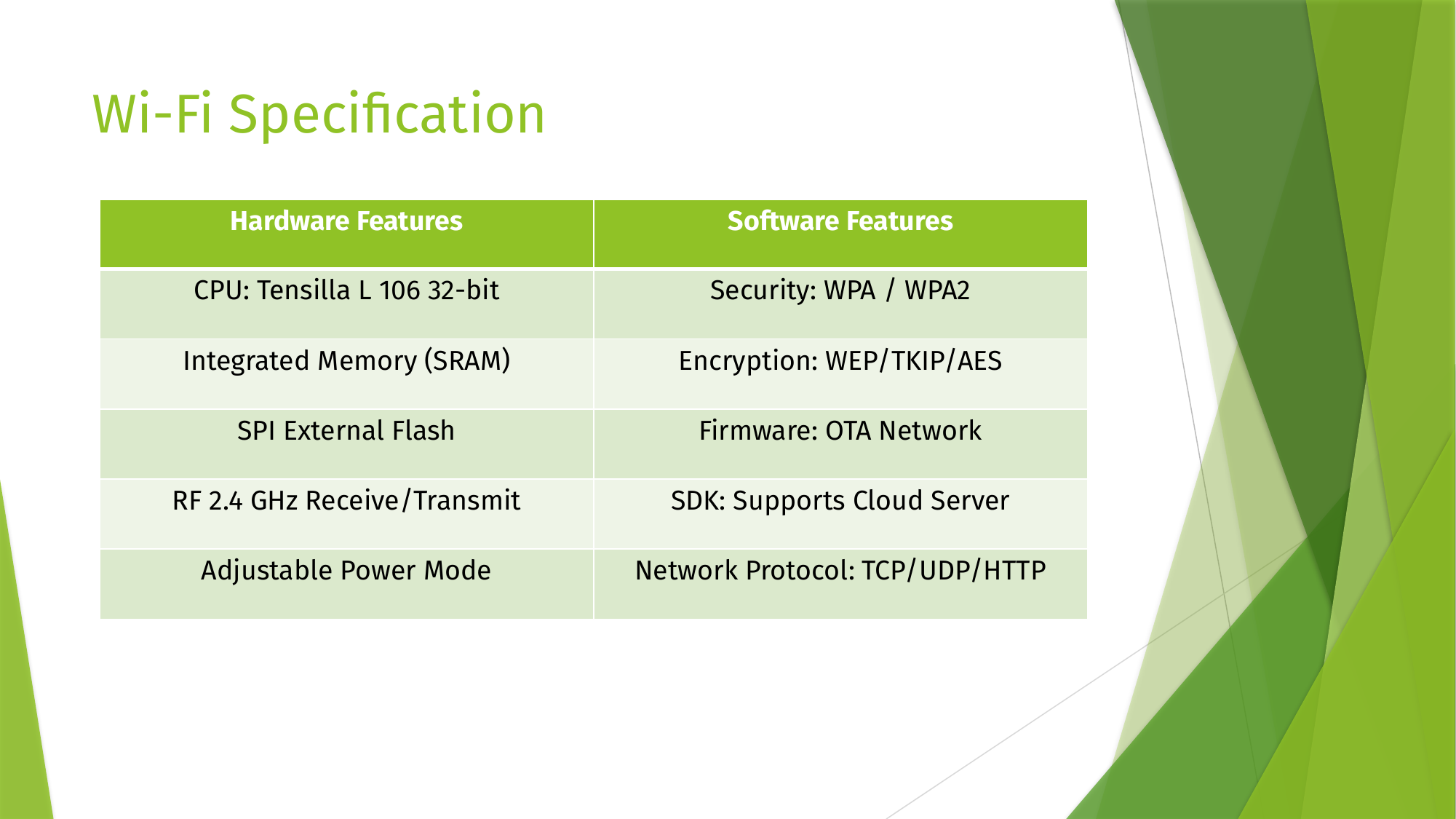

# Wi-Fi Specification
| Hardware Features | Software Features |
| --- | --- |
| CPU: Tensilla L 106 32-bit | Security: WPA / WPA2 |
| Integrated Memory (SRAM) | Encryption: WEP/TKIP/AES |
| SPI External Flash | Firmware: OTA Network |
| RF 2.4 GHz Receive/Transmit | SDK: Supports Cloud Server |
| Adjustable Power Mode | Network Protocol: TCP/UDP/HTTP |